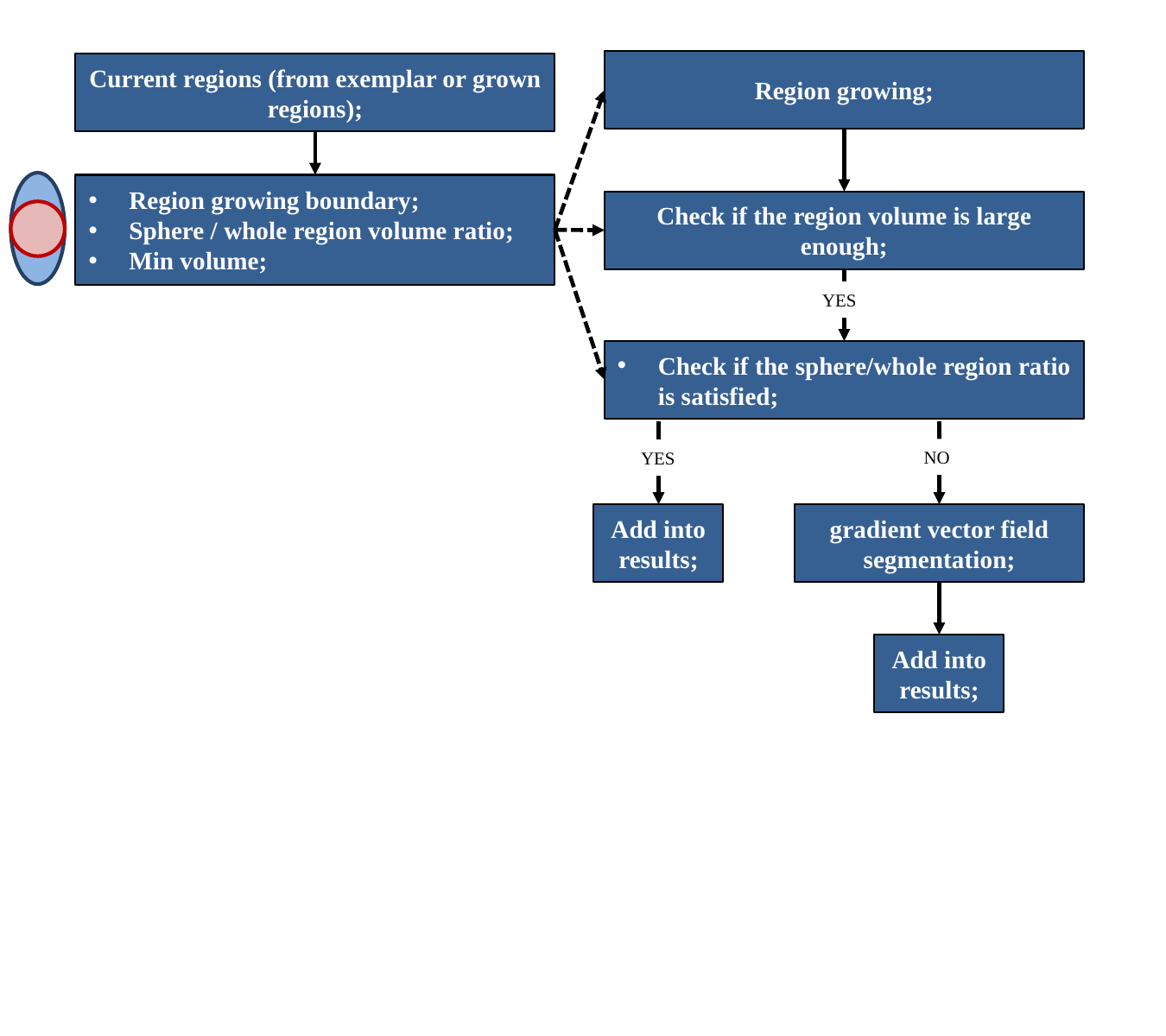

Region growing;
Current regions (from exemplar or grown regions);

Region growing boundary;
Sphere / whole region volume ratio;
Min volume;
Check if the region volume is large enough;

YES
Check if the sphere/whole region ratio is satisfied;
NO
YES
Add into results;
gradient vector field segmentation;
Add into results;